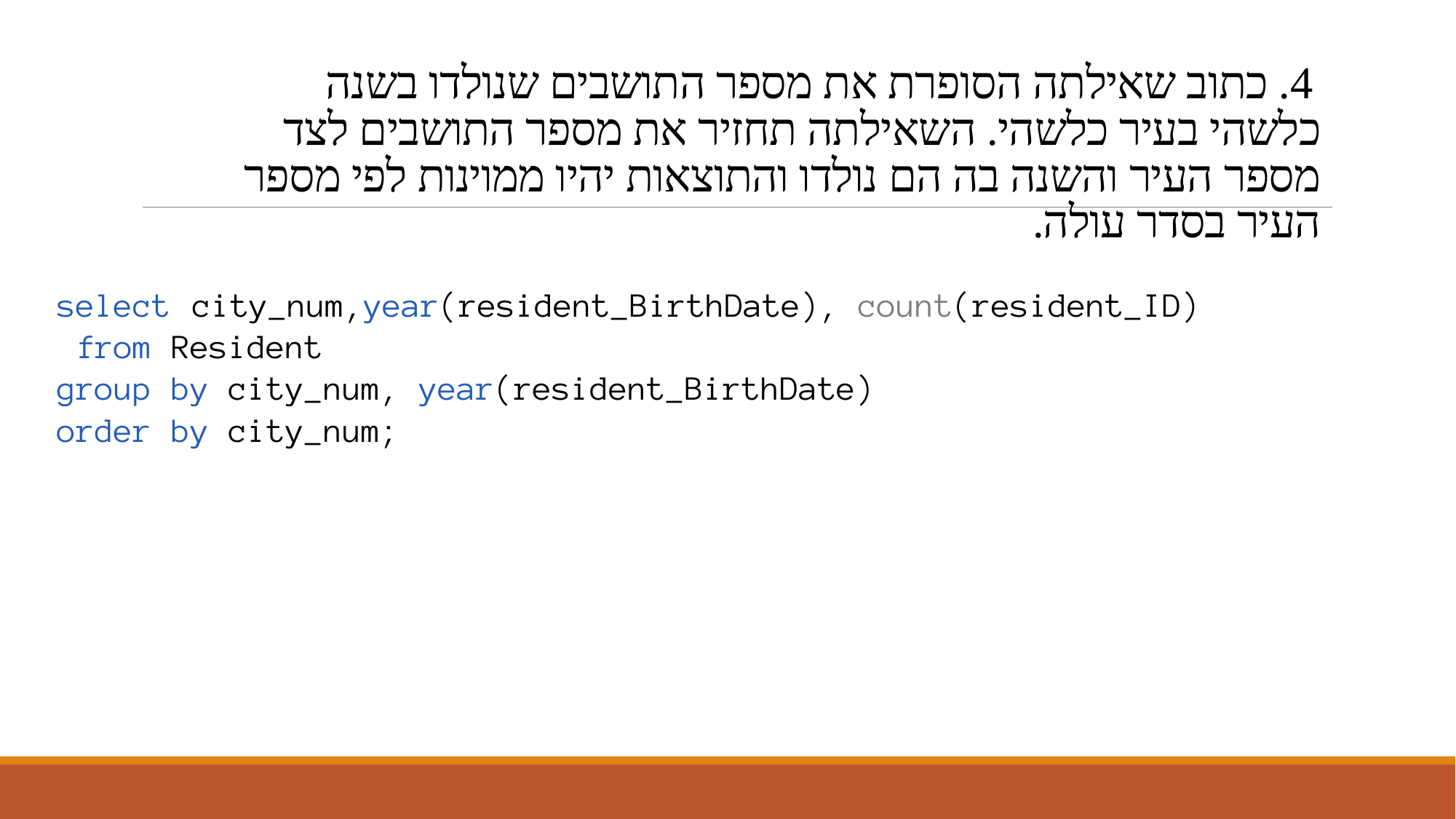

# 4. כתוב שאילתה הסופרת את מספר התושבים שנולדו בשנה כלשהי בעיר כלשהי. השאילתה תחזיר את מספר התושבים לצד מספר העיר והשנה בה הם נולדו והתוצאות יהיו ממוינות לפי מספר העיר בסדר עולה.
select	city_num,year(resident_BirthDate), count(resident_ID)  from Resident
group by city_num, year(resident_BirthDate)
order by city_num;